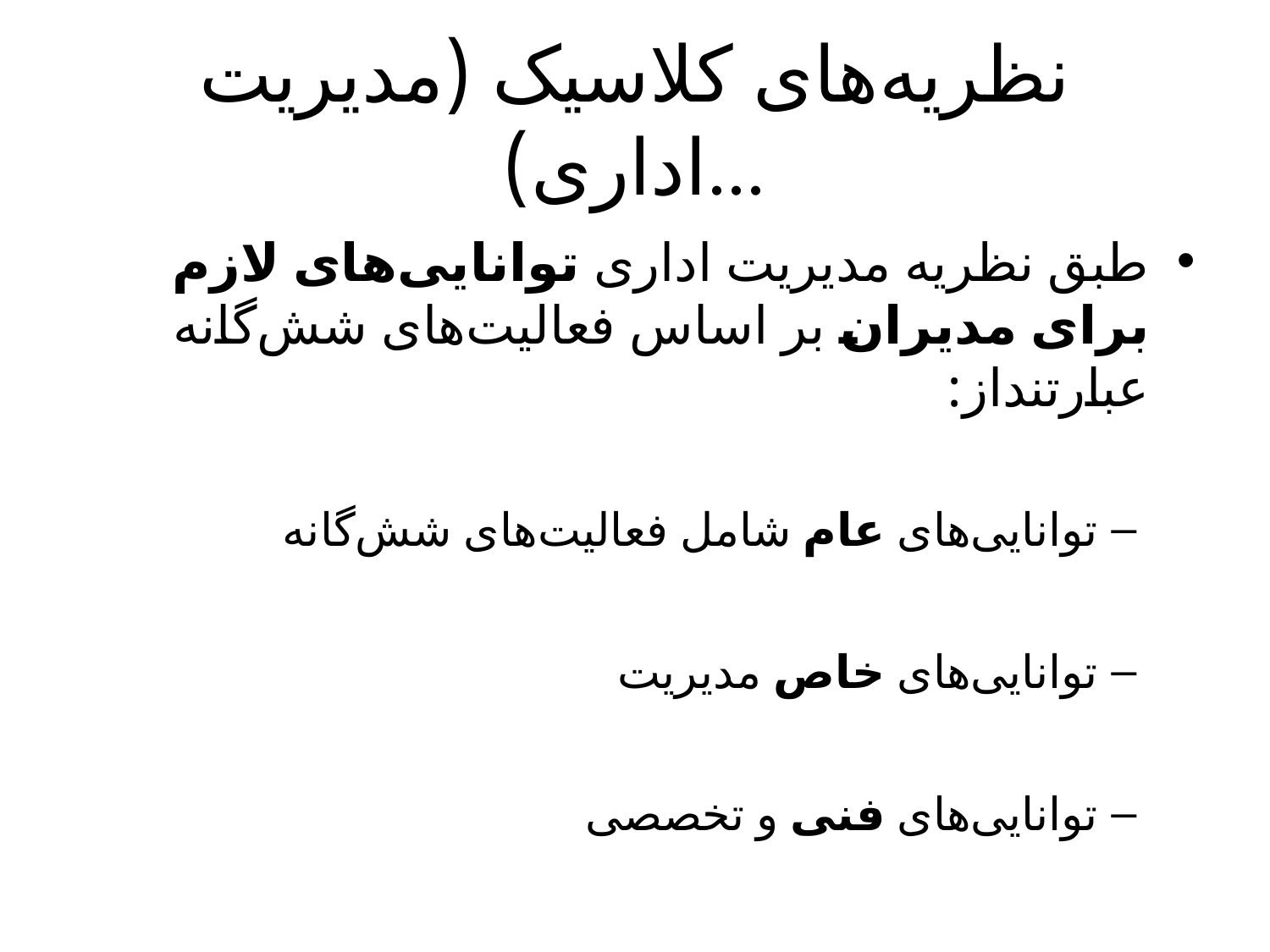

# نظریه‌های کلاسیک (مدیریت اداری)...
طبق نظریه مدیریت اداری توانایی‌های لازم برای مدیران بر اساس فعالیت‌های شش‌گانه عبارتنداز:

توانایی‌های عام شامل فعالیت‌های شش‌گانه

توانایی‌های خاص مدیریت

توانایی‌های فنی و تخصصی